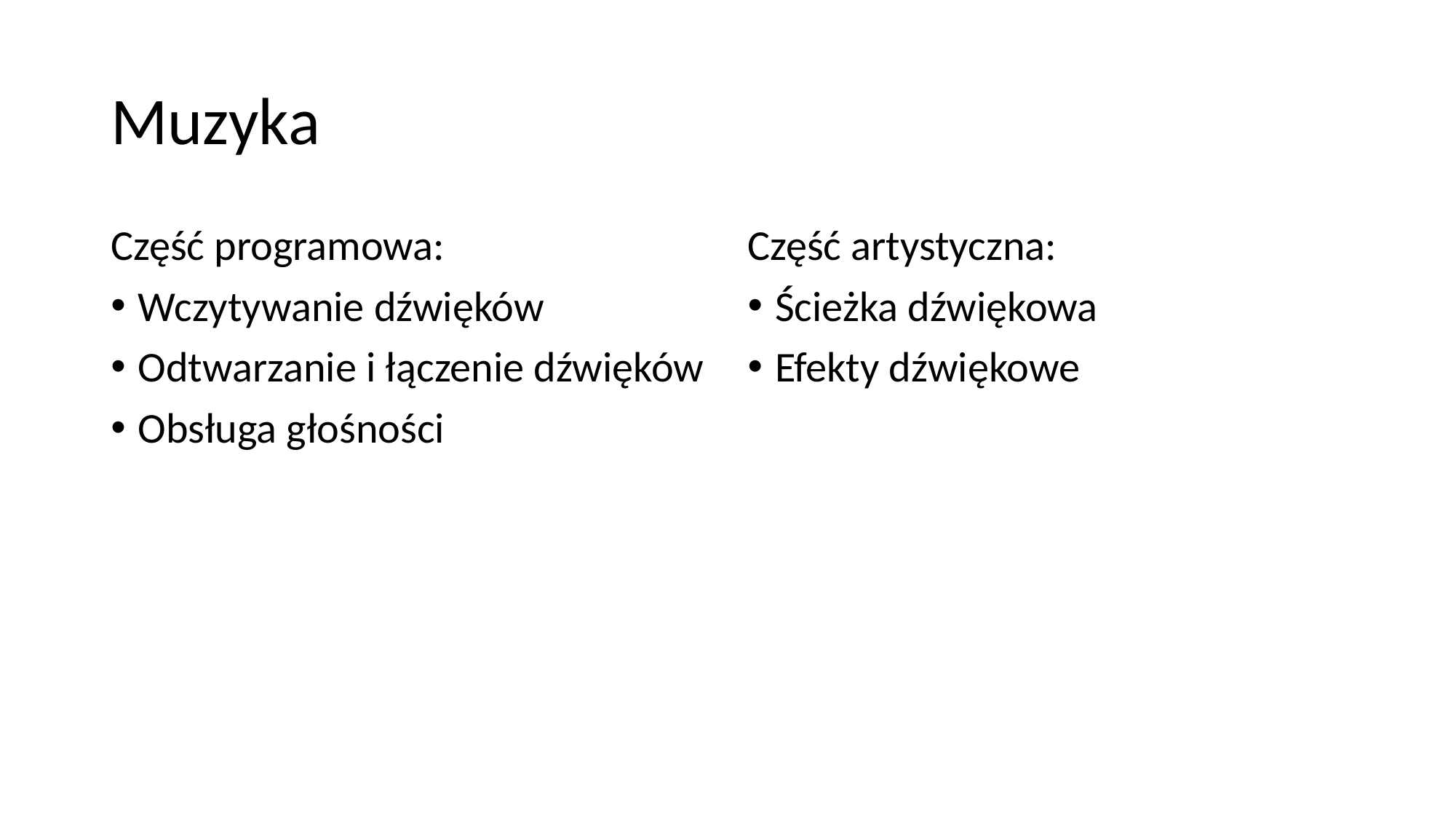

# Muzyka
Część programowa:
Wczytywanie dźwięków
Odtwarzanie i łączenie dźwięków
Obsługa głośności
Część artystyczna:
Ścieżka dźwiękowa
Efekty dźwiękowe